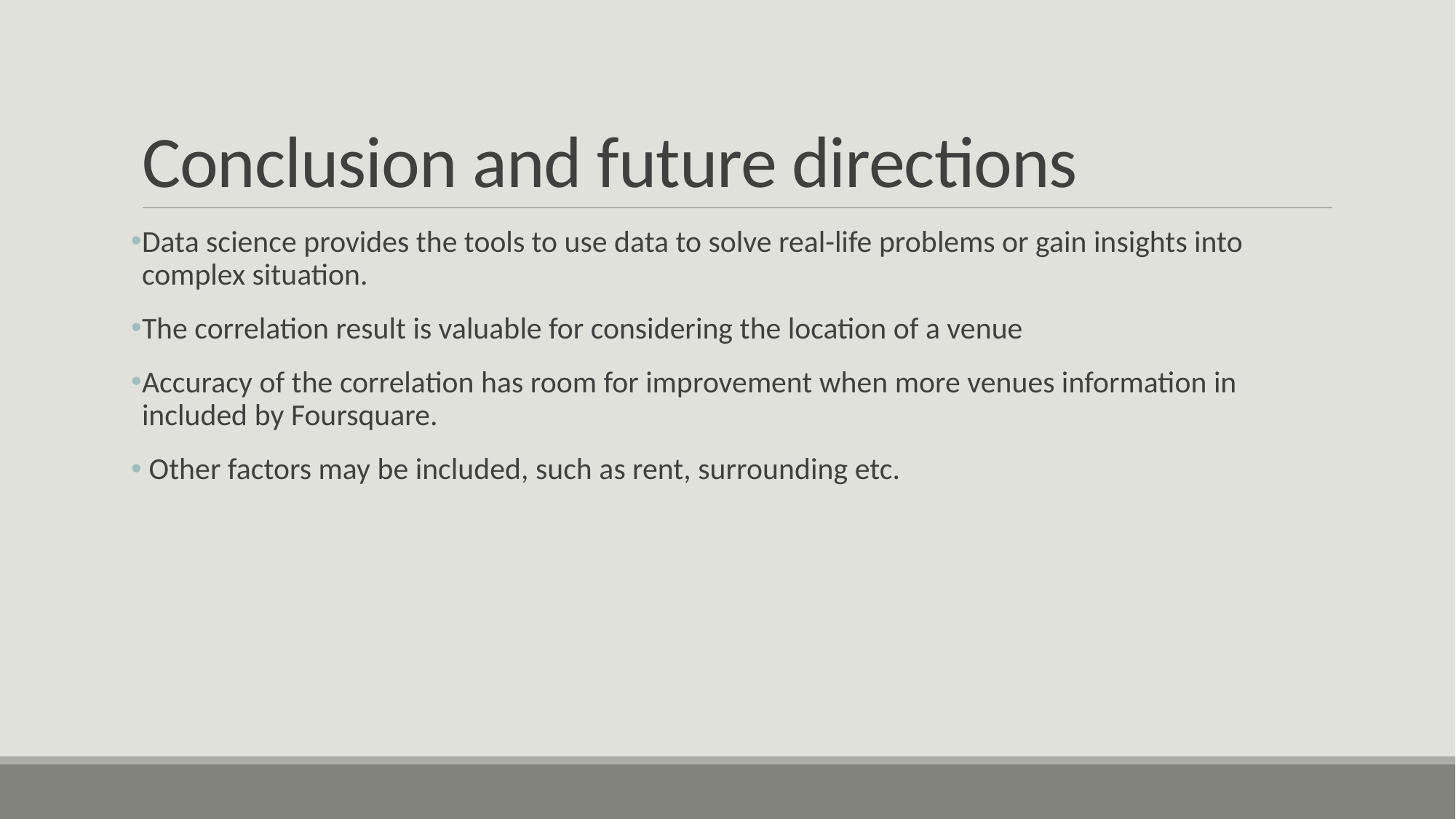

# Conclusion and future directions
Data science provides the tools to use data to solve real-life problems or gain insights into complex situation.
The correlation result is valuable for considering the location of a venue
Accuracy of the correlation has room for improvement when more venues information in included by Foursquare.
 Other factors may be included, such as rent, surrounding etc.